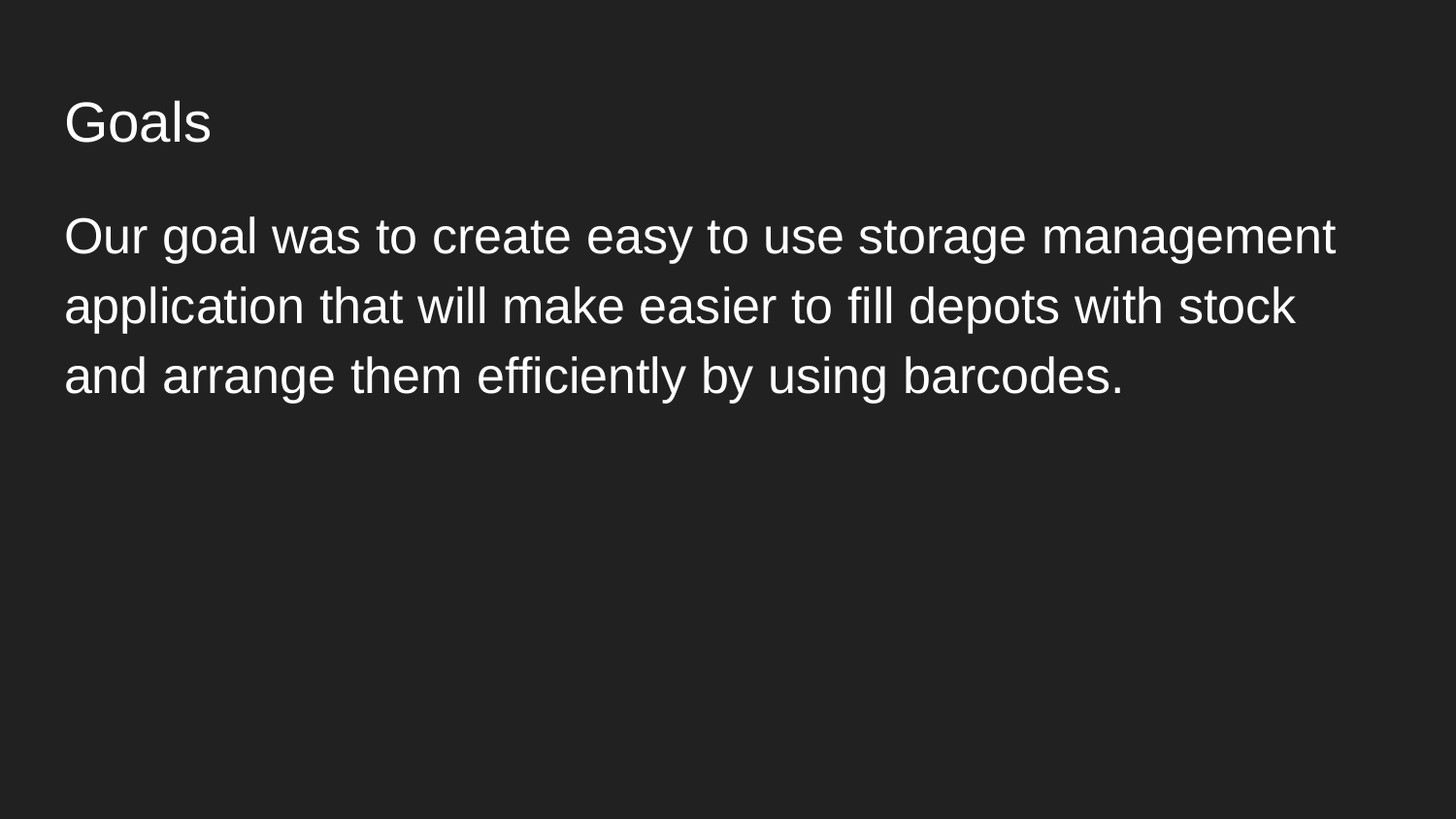

# Goals
Our goal was to create easy to use storage management application that will make easier to fill depots with stock and arrange them efficiently by using barcodes.